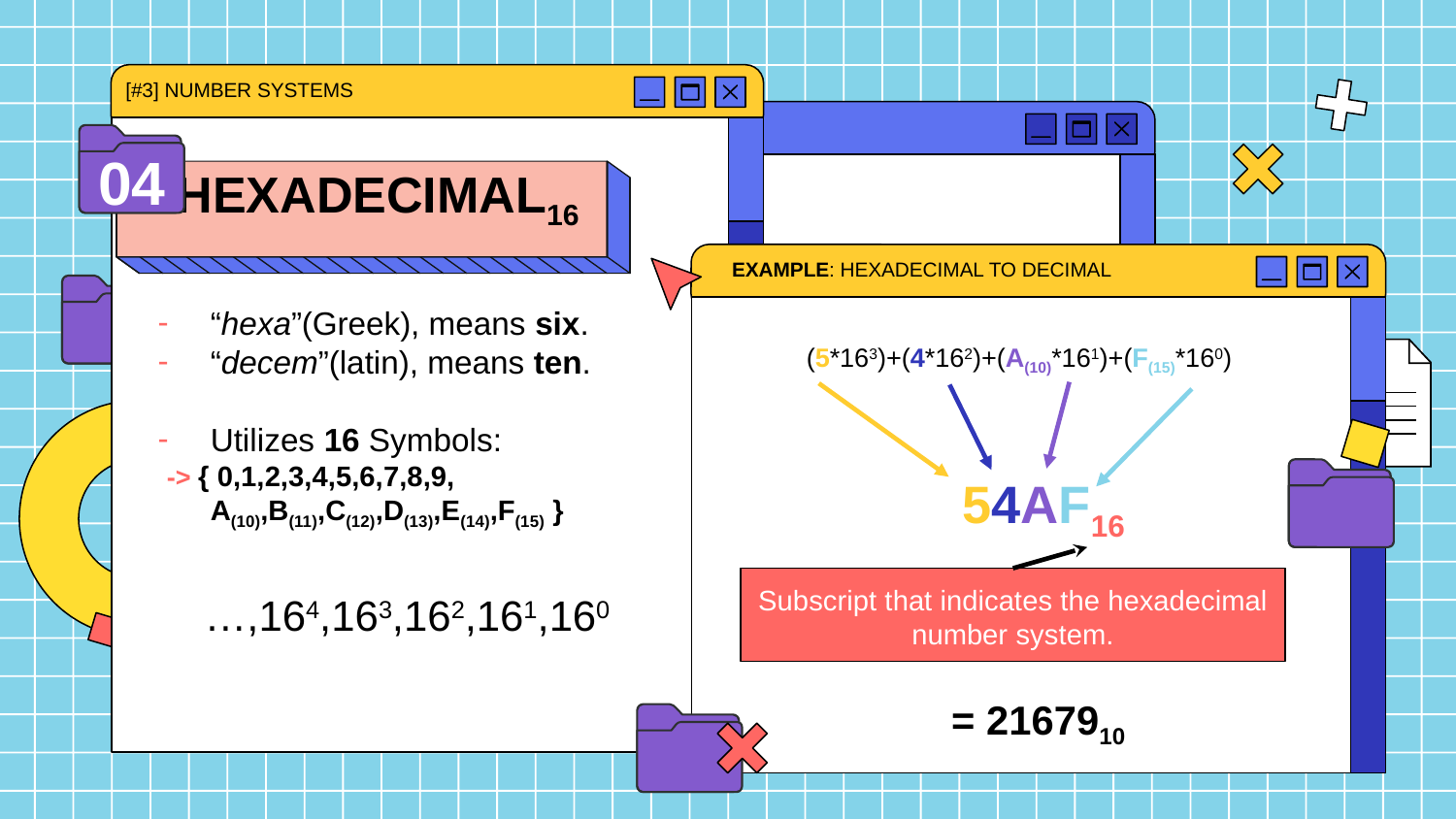

[#3] NUMBER SYSTEMS

https://slidesgo.com/

04
HEXADECIMAL16

EXAMPLE: HEXADECIMAL TO DECIMAL

“hexa”(Greek), means six.
“decem”(latin), means ten.
Utilizes 16 Symbols:
    -> { 0,1,2,3,4,5,6,7,8,9,
A(10),B(11),C(12),D(13),E(14),F(15) }

…,164,163,162,161,160
(5*163)+(4*162)+(A(10)*161)+(F(15)*160)

54AF16

Subscript that indicates the hexadecimal number system.

= 2167910